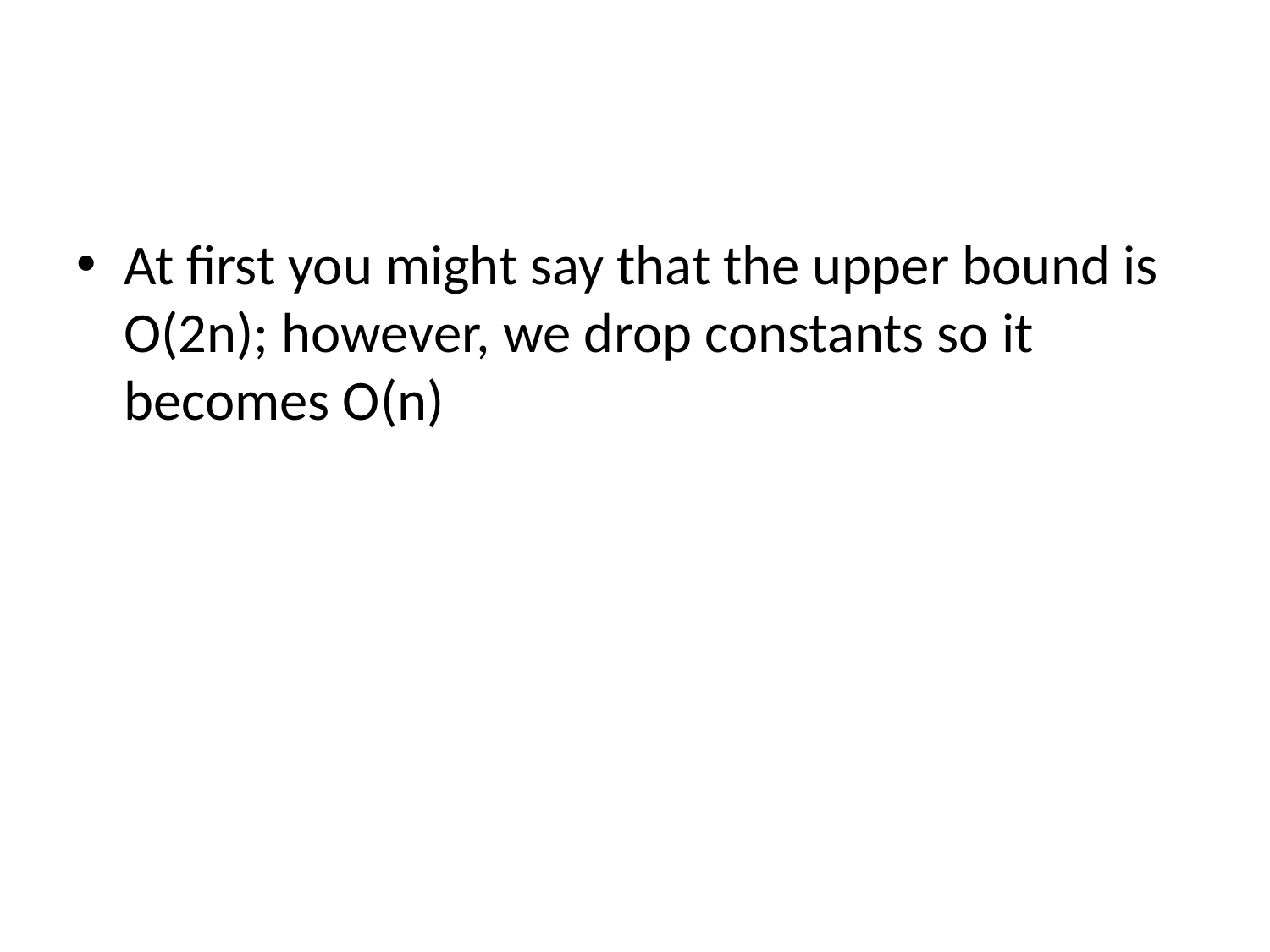

#
At first you might say that the upper bound is O(2n); however, we drop constants so it becomes O(n)